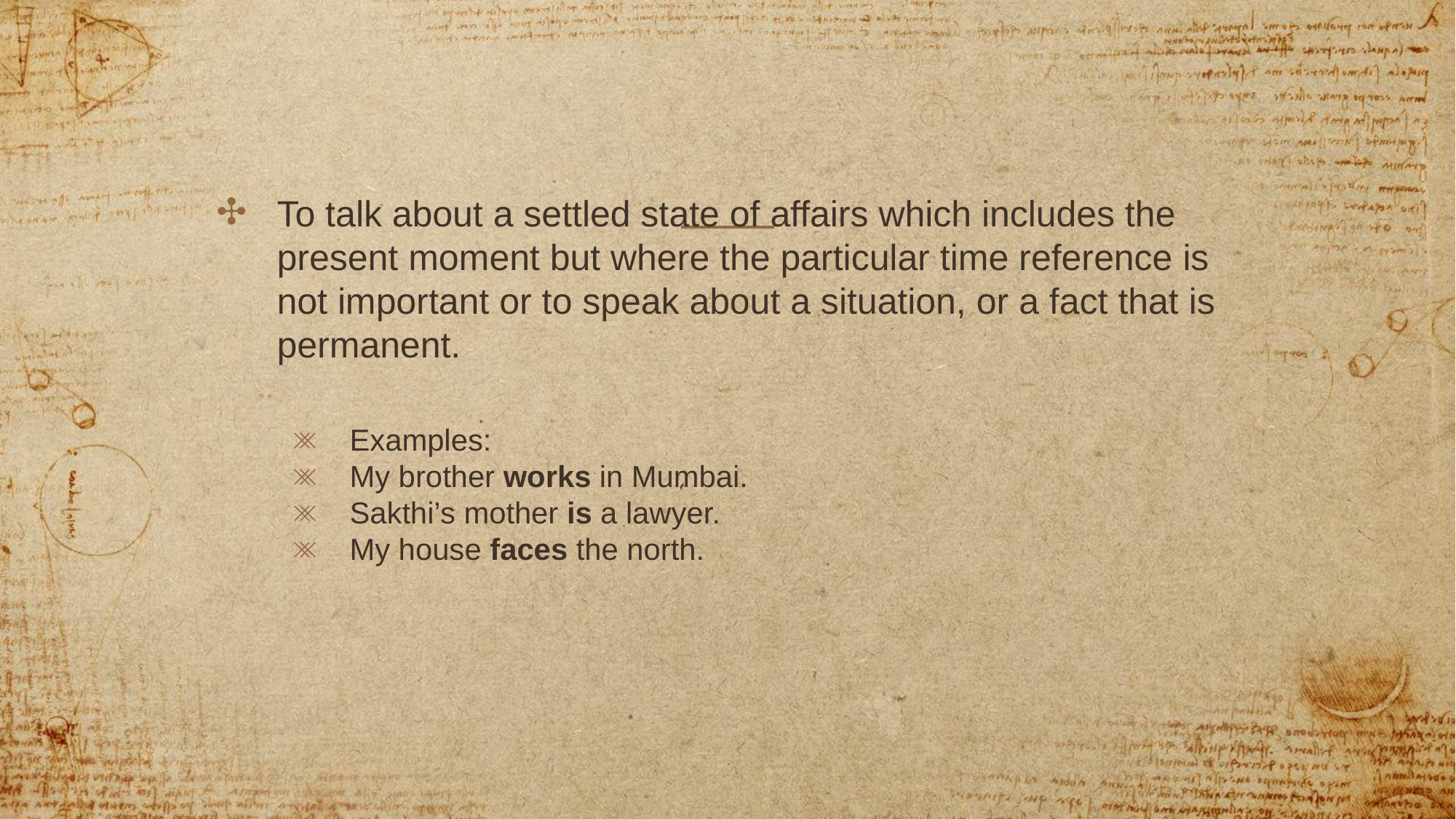

To talk about a settled state of affairs which includes the present moment but where the particular time reference is not important or to speak about a situation, or a fact that is permanent.

Examples:
My brother works in Mumbai.
Sakthi’s mother is a lawyer.
My house faces the north.